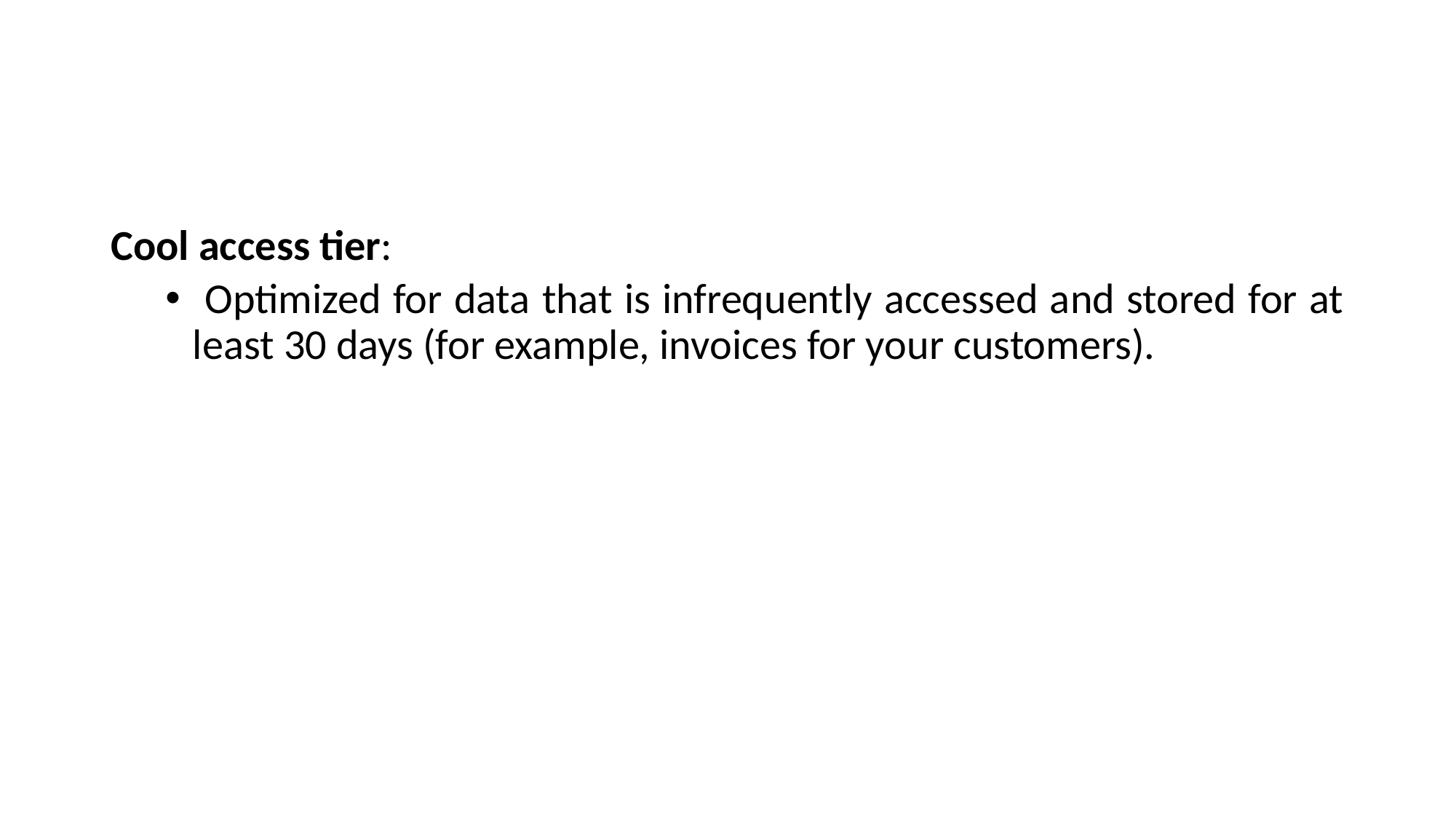

#
Cool access tier:
 Optimized for data that is infrequently accessed and stored for at least 30 days (for example, invoices for your customers).